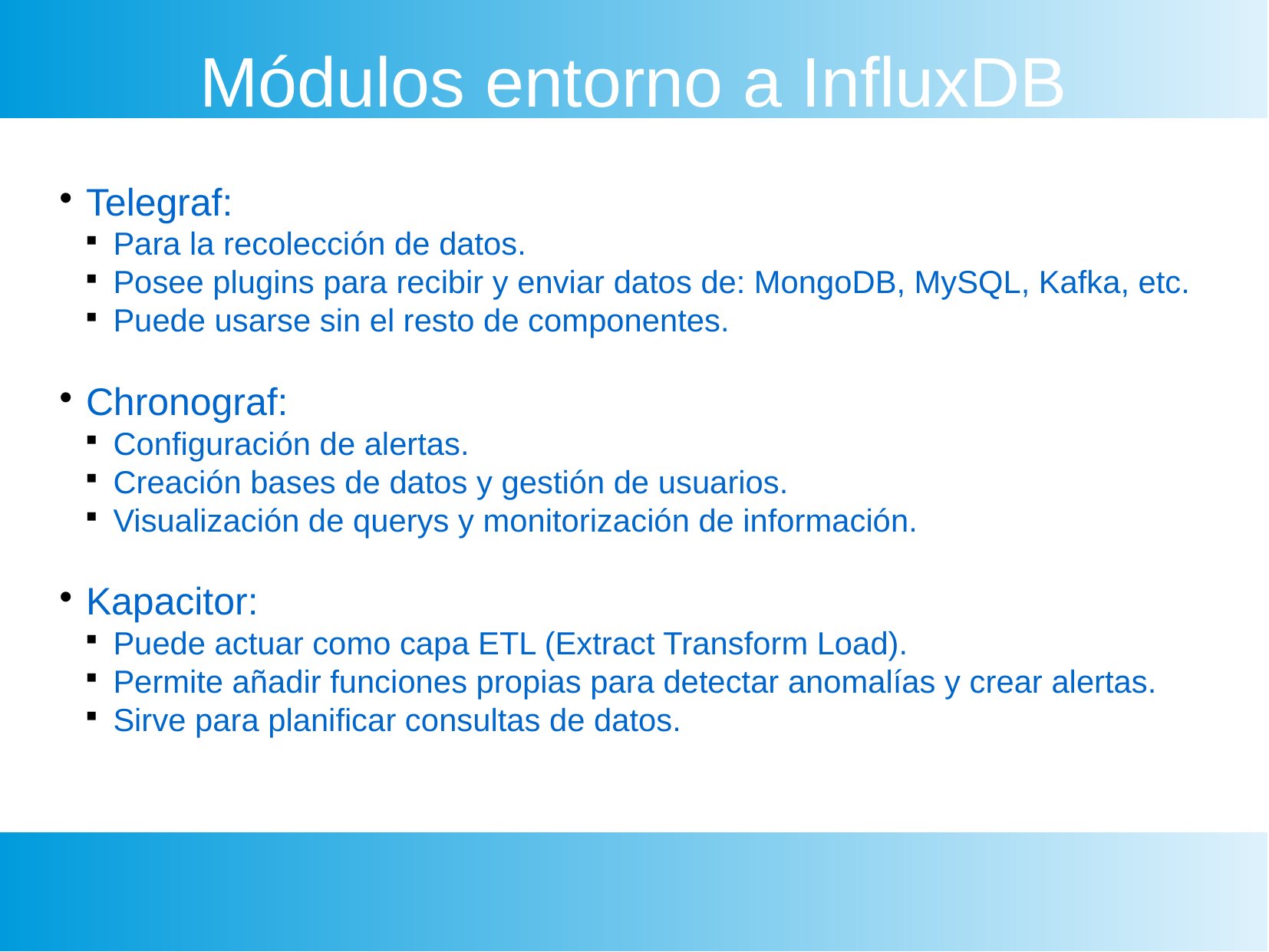

Módulos entorno a InfluxDB
Telegraf:
Para la recolección de datos.
Posee plugins para recibir y enviar datos de: MongoDB, MySQL, Kafka, etc.
Puede usarse sin el resto de componentes.

Chronograf:
Configuración de alertas.
Creación bases de datos y gestión de usuarios.
Visualización de querys y monitorización de información.

Kapacitor:
Puede actuar como capa ETL (Extract Transform Load).
Permite añadir funciones propias para detectar anomalías y crear alertas.
Sirve para planificar consultas de datos.